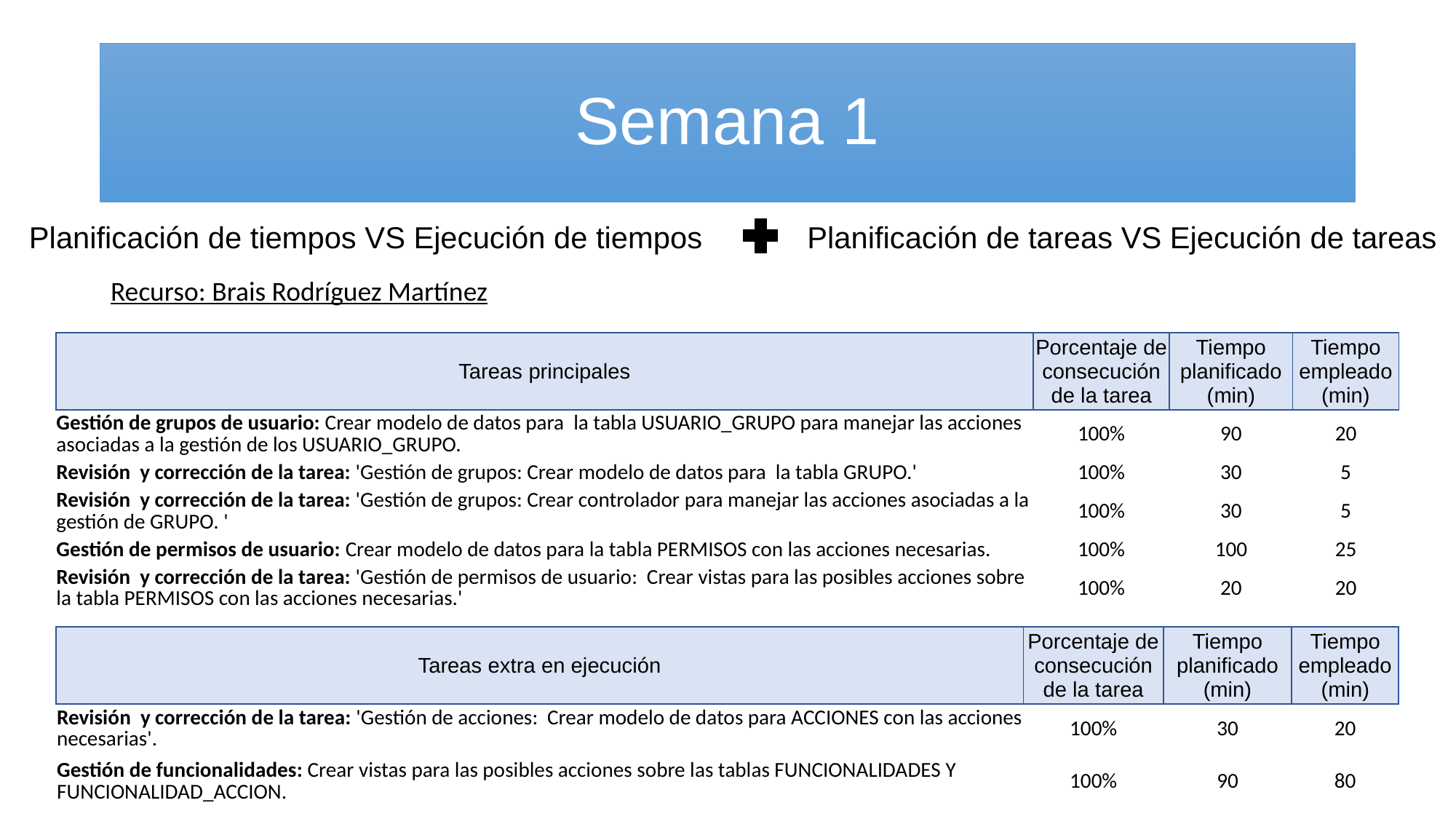

# Semana 1
Planificación de tiempos VS Ejecución de tiempos

Planificación de tareas VS Ejecución de tareas
Recurso: Brais Rodríguez Martínez
| Tareas principales | Porcentaje de consecución de la tarea | Tiempo planificado (min) | Tiempo empleado (min) |
| --- | --- | --- | --- |
| Gestión de grupos de usuario: Crear modelo de datos para la tabla USUARIO\_GRUPO para manejar las acciones asociadas a la gestión de los USUARIO\_GRUPO. | 100% | 90 | 20 |
| Revisión y corrección de la tarea: 'Gestión de grupos: Crear modelo de datos para la tabla GRUPO.' | 100% | 30 | 5 |
| Revisión y corrección de la tarea: 'Gestión de grupos: Crear controlador para manejar las acciones asociadas a la gestión de GRUPO. ' | 100% | 30 | 5 |
| Gestión de permisos de usuario: Crear modelo de datos para la tabla PERMISOS con las acciones necesarias. | 100% | 100 | 25 |
| Revisión y corrección de la tarea: 'Gestión de permisos de usuario: Crear vistas para las posibles acciones sobre la tabla PERMISOS con las acciones necesarias.' | 100% | 20 | 20 |
| Tareas extra en ejecución | Porcentaje de consecución de la tarea | Tiempo planificado (min) | Tiempo empleado (min) |
| --- | --- | --- | --- |
| Revisión y corrección de la tarea: 'Gestión de acciones: Crear modelo de datos para ACCIONES con las acciones necesarias'. | 100% | 30 | 20 |
| Gestión de funcionalidades: Crear vistas para las posibles acciones sobre las tablas FUNCIONALIDADES Y FUNCIONALIDAD\_ACCION. | 100% | 90 | 80 |